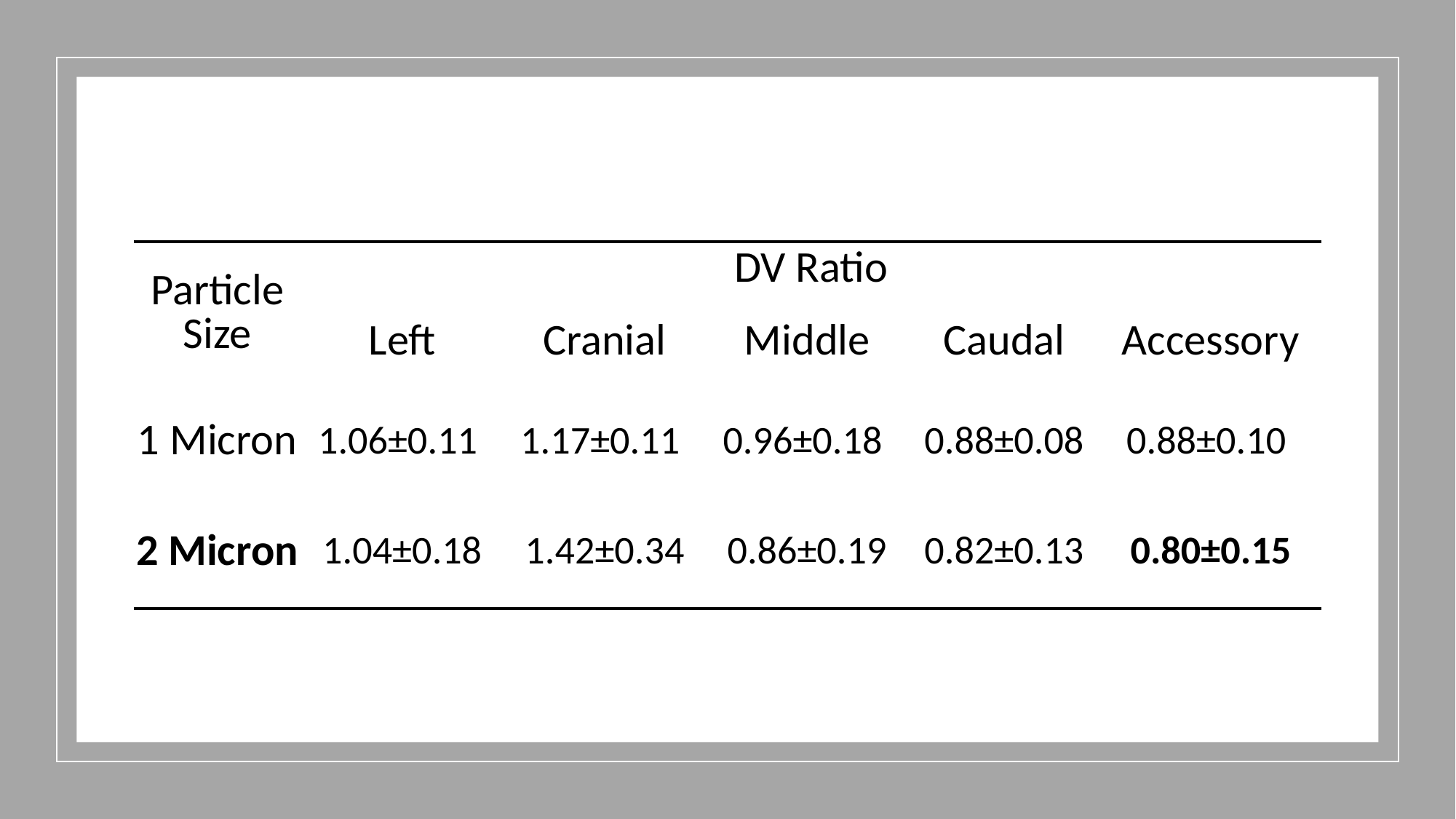

| Particle Size | DV Ratio |  |  |  |  |
| --- | --- | --- | --- | --- | --- |
|  | Left | Cranial | Middle | Caudal | Accessory |
| 1 Micron | 1.06±0.11 | 1.17±0.11 | 0.96±0.18 | 0.88±0.08 | 0.88±0.10 |
| 2 Micron | 1.04±0.18 | 1.42±0.34 | 0.86±0.19 | 0.82±0.13 | 0.80±0.15 |